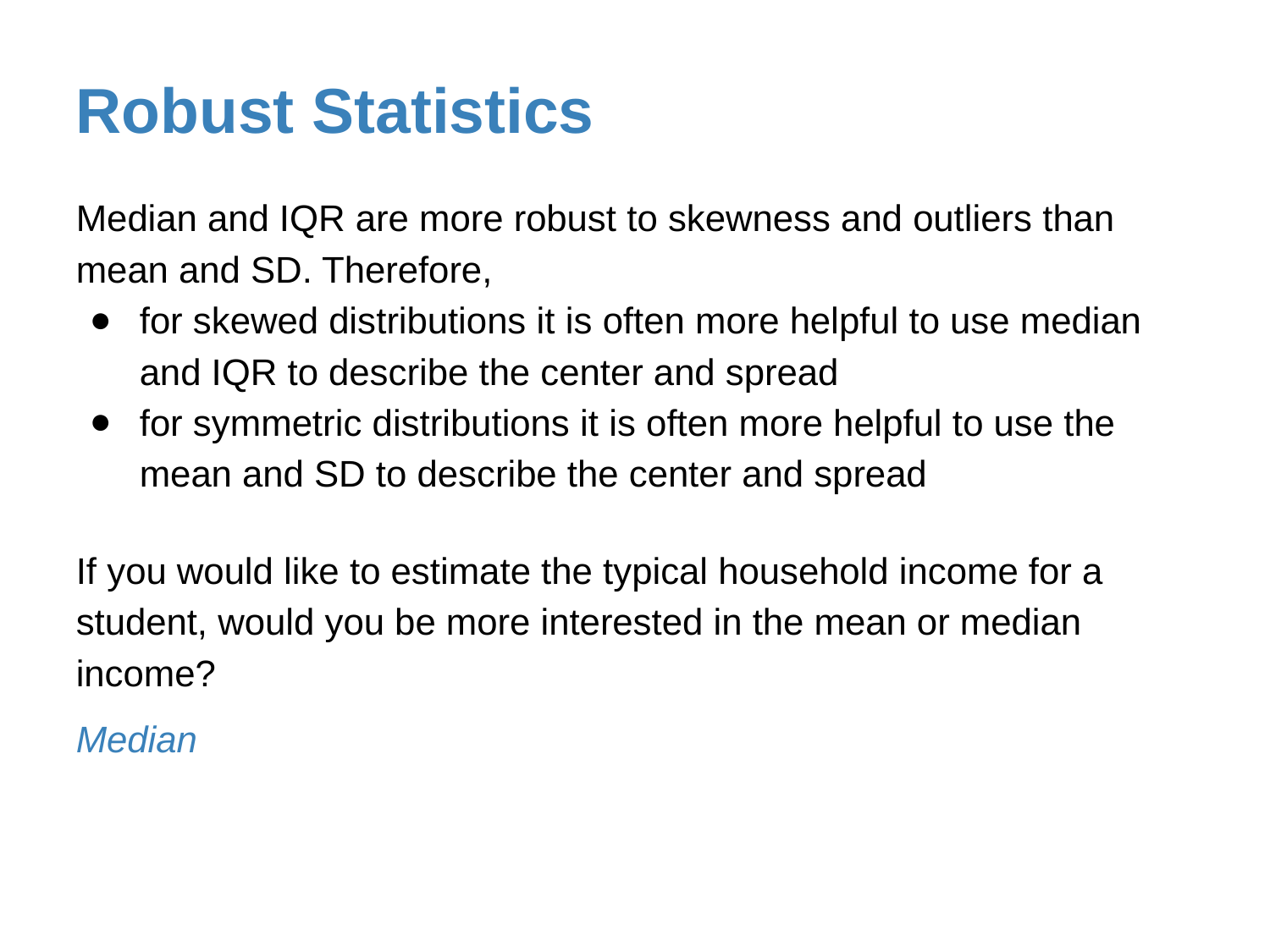

Robust Statistics
Median and IQR are more robust to skewness and outliers than mean and SD. Therefore,
for skewed distributions it is often more helpful to use median and IQR to describe the center and spread
for symmetric distributions it is often more helpful to use the mean and SD to describe the center and spread
If you would like to estimate the typical household income for a student, would you be more interested in the mean or median income?
Median